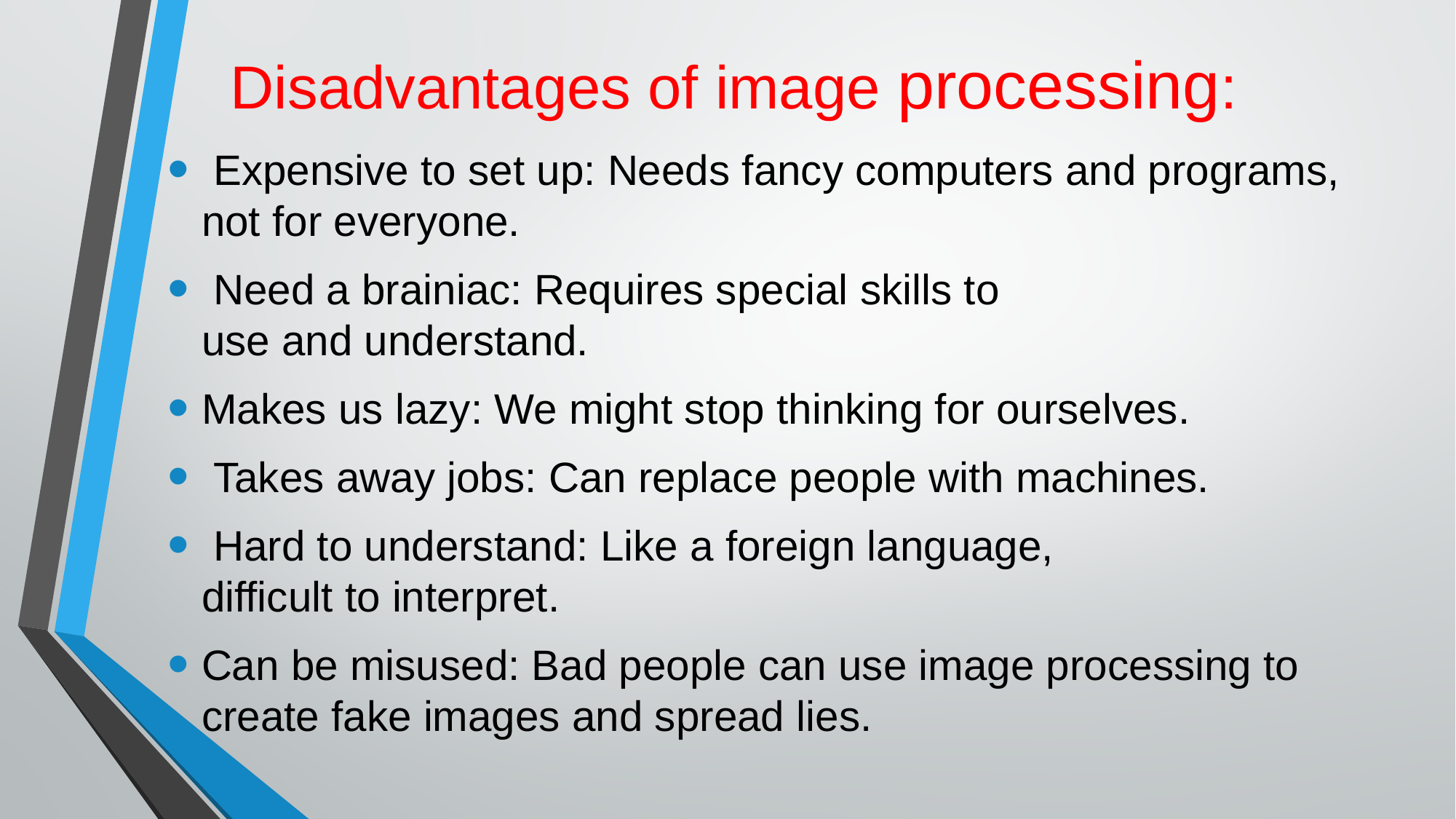

# Disadvantages of image processing:
 Expensive to set up: Needs fancy computers and programs, not for everyone.
 Need a brainiac: Requires special skills to use and understand.
Makes us lazy: We might stop thinking for ourselves.
 Takes away jobs: Can replace people with machines.
 Hard to understand: Like a foreign language, difficult to interpret.
Can be misused: Bad people can use image processing to create fake images and spread lies.